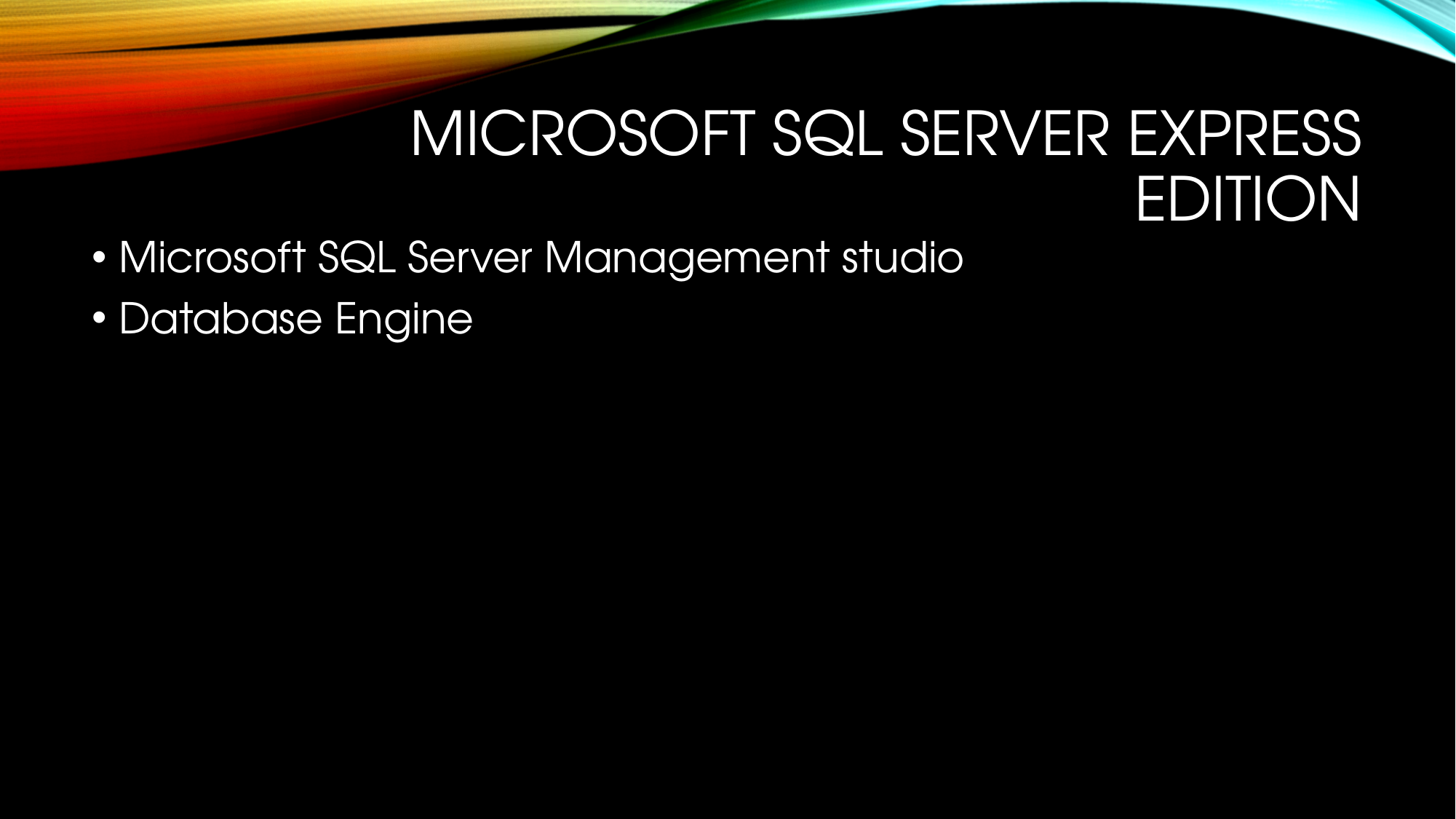

# Microsoft SQL Server Express Edition
Microsoft SQL Server Management studio
Database Engine